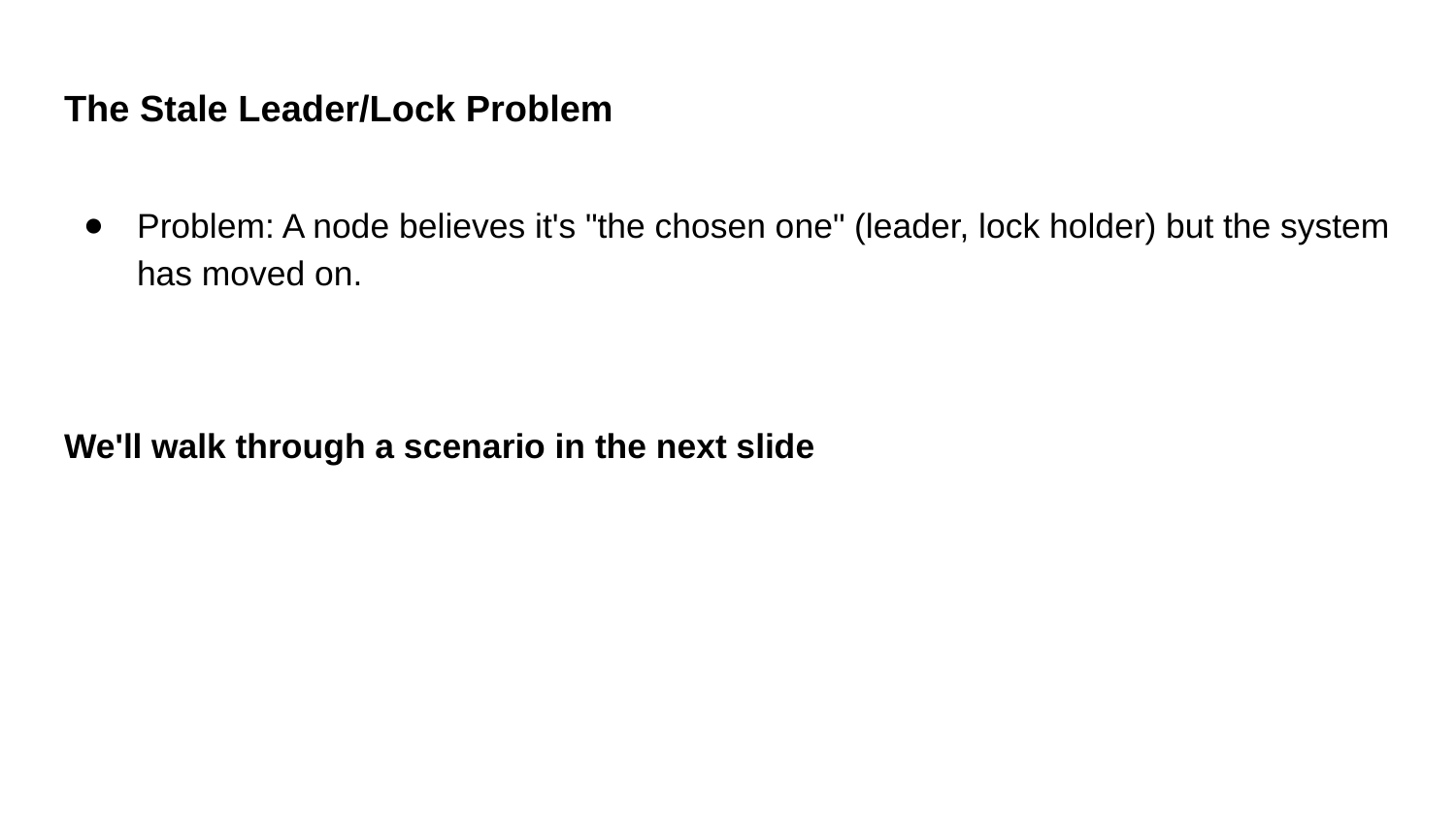

# The Stale Leader/Lock Problem
Problem: A node believes it's "the chosen one" (leader, lock holder) but the system has moved on.

We'll walk through a scenario in the next slide